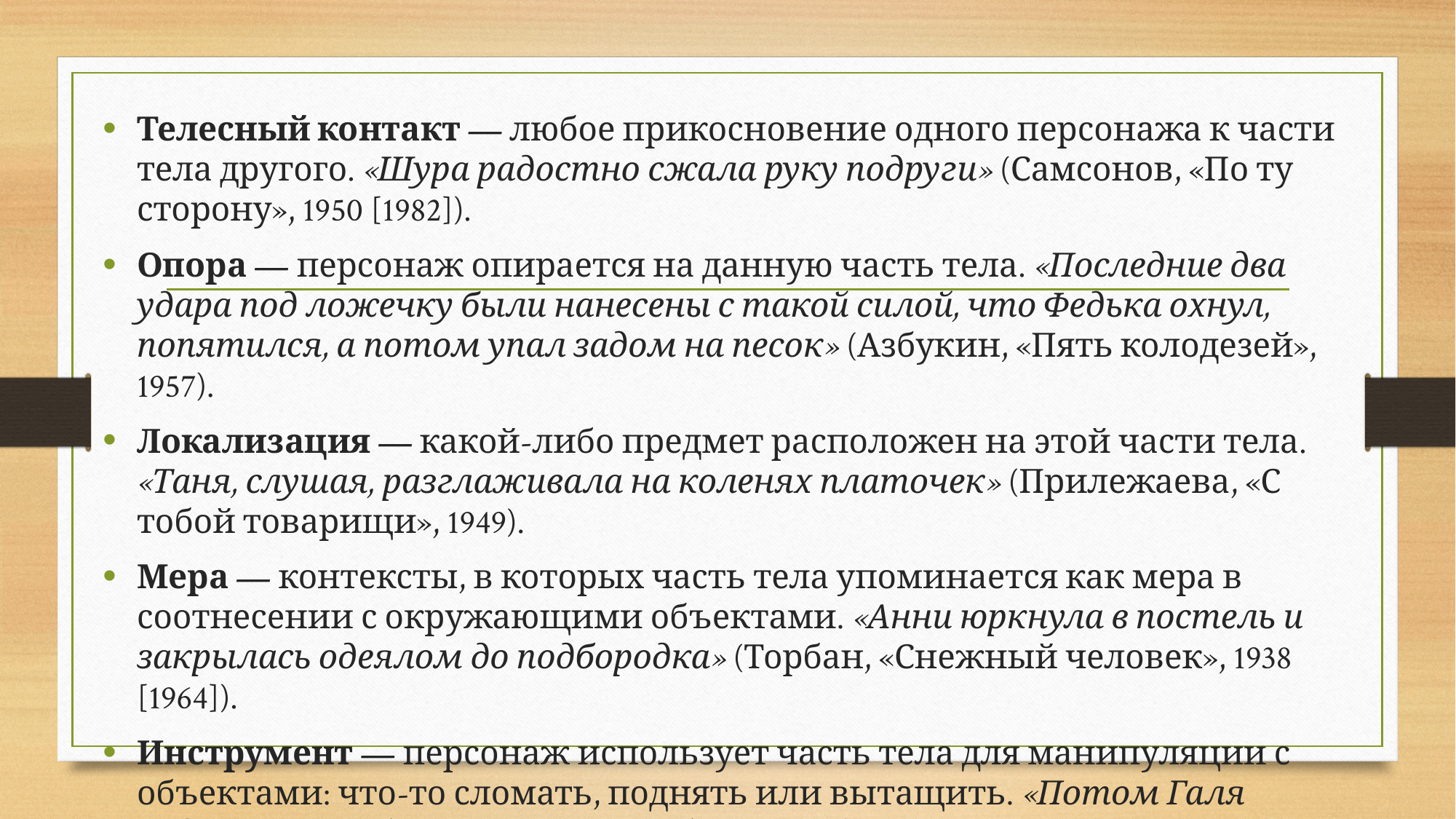

Телесный контакт — любое прикосновение одного персонажа к части тела другого. «Шура радостно сжала руку подруги» (Самсонов, «По ту сторону», 1950 [1982]).
Опора — персонаж опирается на данную часть тела. «Последние два удара под ложечку были нанесены с такой силой, что Федька охнул, попятился, а потом упал задом на песок» (Азбукин, «Пять колодезей», 1957).
Локализация — какой-либо предмет расположен на этой части тела. «Таня, слушая, разглаживала на коленях платочек» (Прилежаева, «С тобой товарищи», 1949).
Мера — контексты, в которых часть тела упоминается как мера в соотнесении с окружающими объектами. «Анни юркнула в постель и закрылась одеялом до подбородка» (Торбан, «Снежный человек», 1938 [1964]).
Инструмент — персонаж использует часть тела для манипуляции с объектами: что-то сломать, поднять или вытащить. «Потом Галя надела теплый платок и старый полушубок отца и взяла топор в руки» (Фраерман, «Дальнее плавание», 1946 [1967]).

#